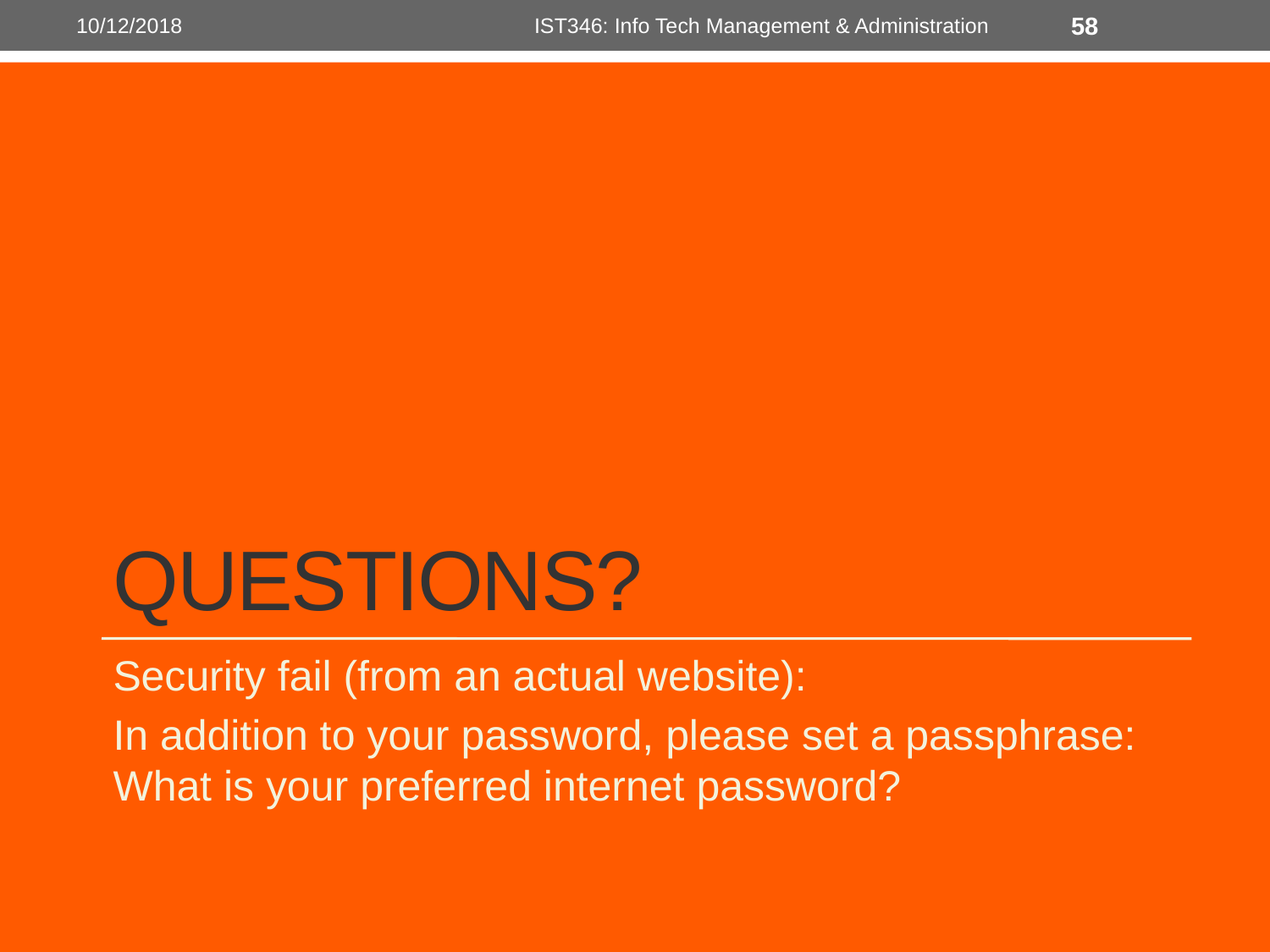

10/12/2018
IST346: Info Tech Management & Administration
58
# Questions?
Security fail (from an actual website):
In addition to your password, please set a passphrase:
What is your preferred internet password?